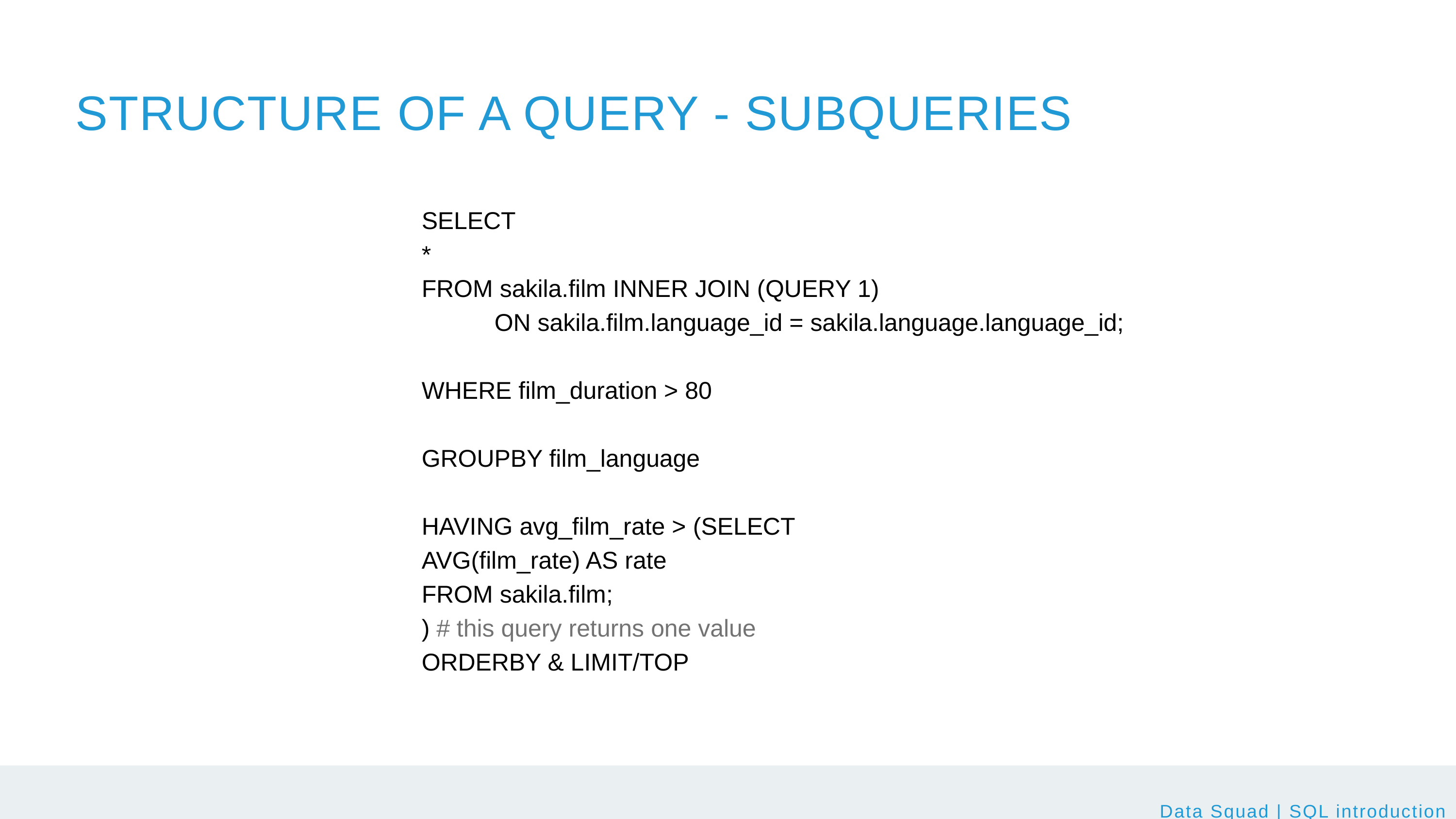

STRUCTURE OF A QUERY - SUBQUERIES
SELECT
*
FROM sakila.film INNER JOIN (QUERY 1)
	ON sakila.film.language_id = sakila.language.language_id;

WHERE film_duration > 80

GROUPBY film_language

HAVING avg_film_rate > (SELECT
AVG(film_rate) AS rate
FROM sakila.film;
) # this query returns one value
ORDERBY & LIMIT/TOP

Data Squad | SQL introduction